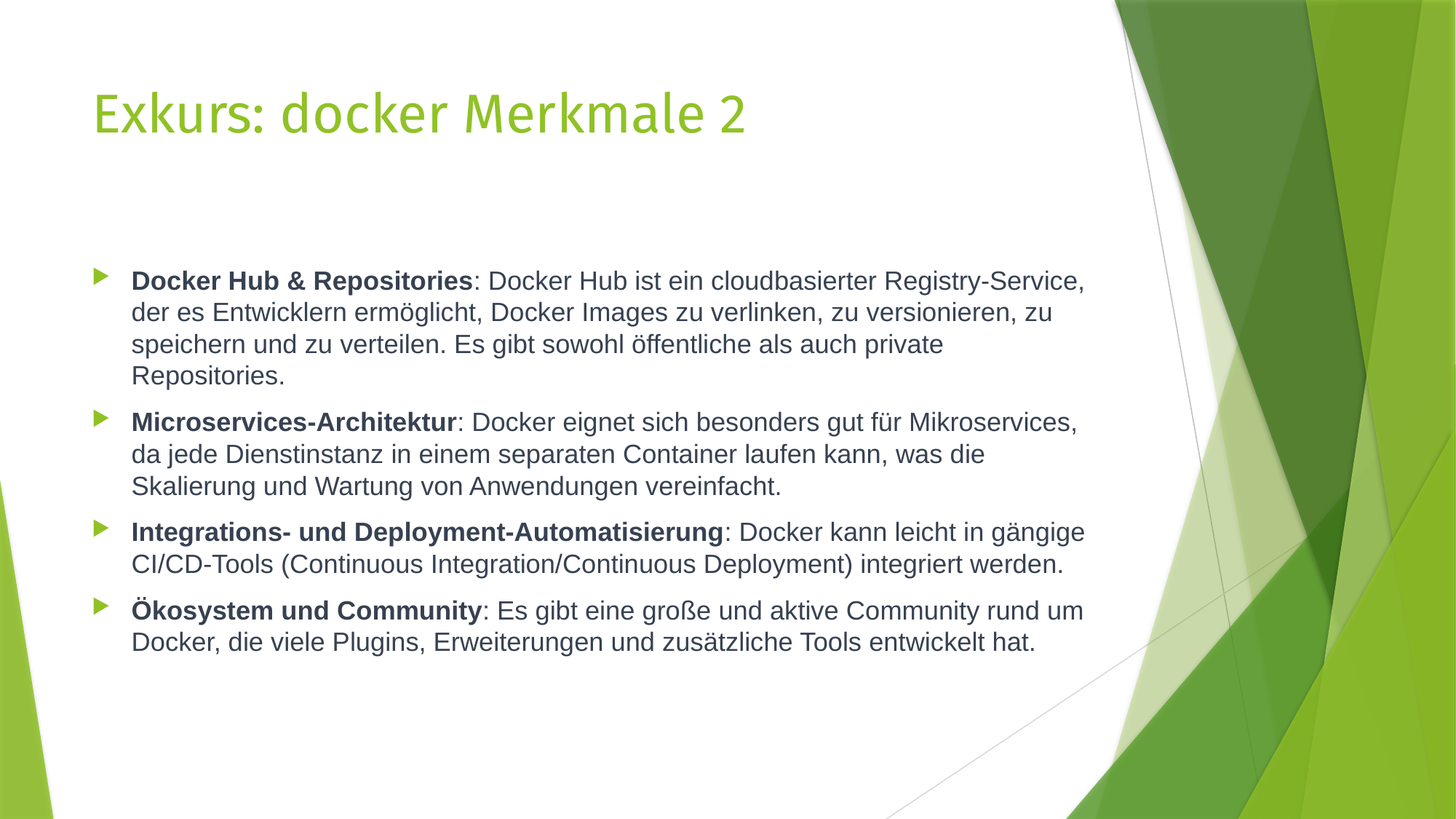

# Exkurs: docker Merkmale 2
Docker Hub & Repositories: Docker Hub ist ein cloudbasierter Registry-Service, der es Entwicklern ermöglicht, Docker Images zu verlinken, zu versionieren, zu speichern und zu verteilen. Es gibt sowohl öffentliche als auch private Repositories.
Microservices-Architektur: Docker eignet sich besonders gut für Mikroservices, da jede Dienstinstanz in einem separaten Container laufen kann, was die Skalierung und Wartung von Anwendungen vereinfacht.
Integrations- und Deployment-Automatisierung: Docker kann leicht in gängige CI/CD-Tools (Continuous Integration/Continuous Deployment) integriert werden.
Ökosystem und Community: Es gibt eine große und aktive Community rund um Docker, die viele Plugins, Erweiterungen und zusätzliche Tools entwickelt hat.